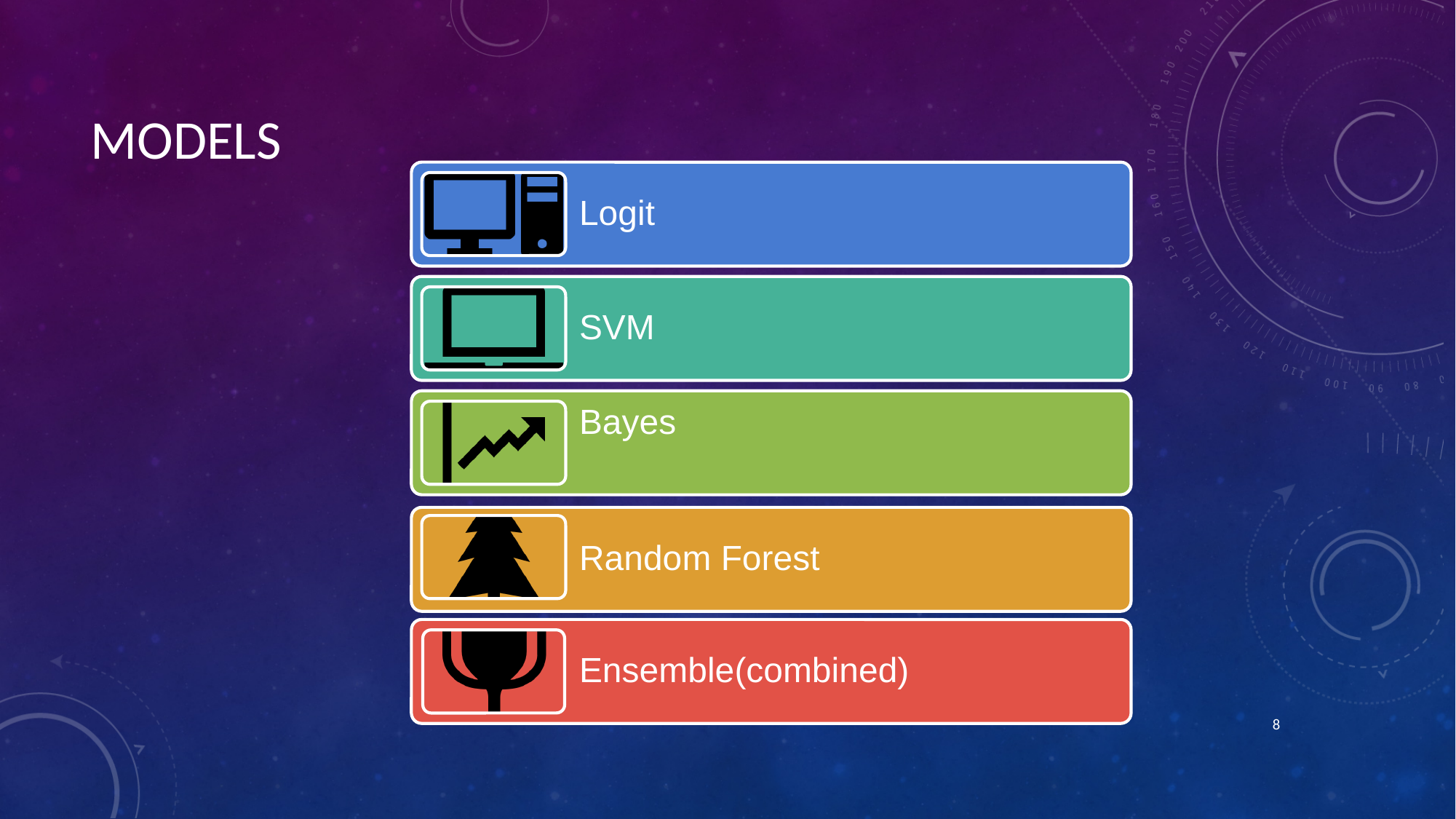

# MODELS
Logit
SVM
Bayes

Random Forest
Ensemble(combined)
8